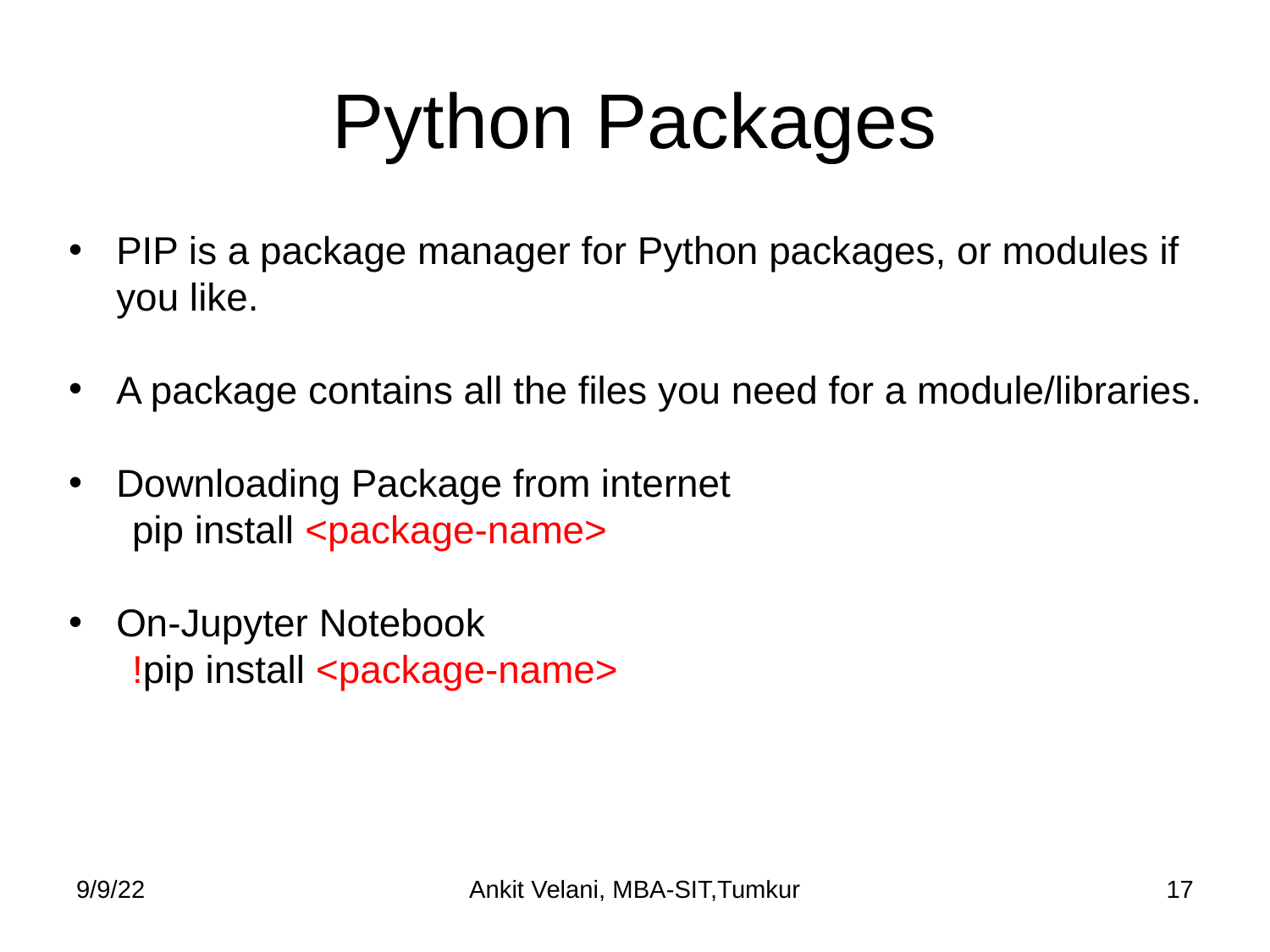

# Python Packages

PIP is a package manager for Python packages, or modules if you like.

A package contains all the files you need for a module/libraries.

Downloading Package from internet
pip install <package-name>

On-Jupyter Notebook
!pip install <package-name>
9/9/22
Ankit Velani, MBA-SIT,Tumkur
17